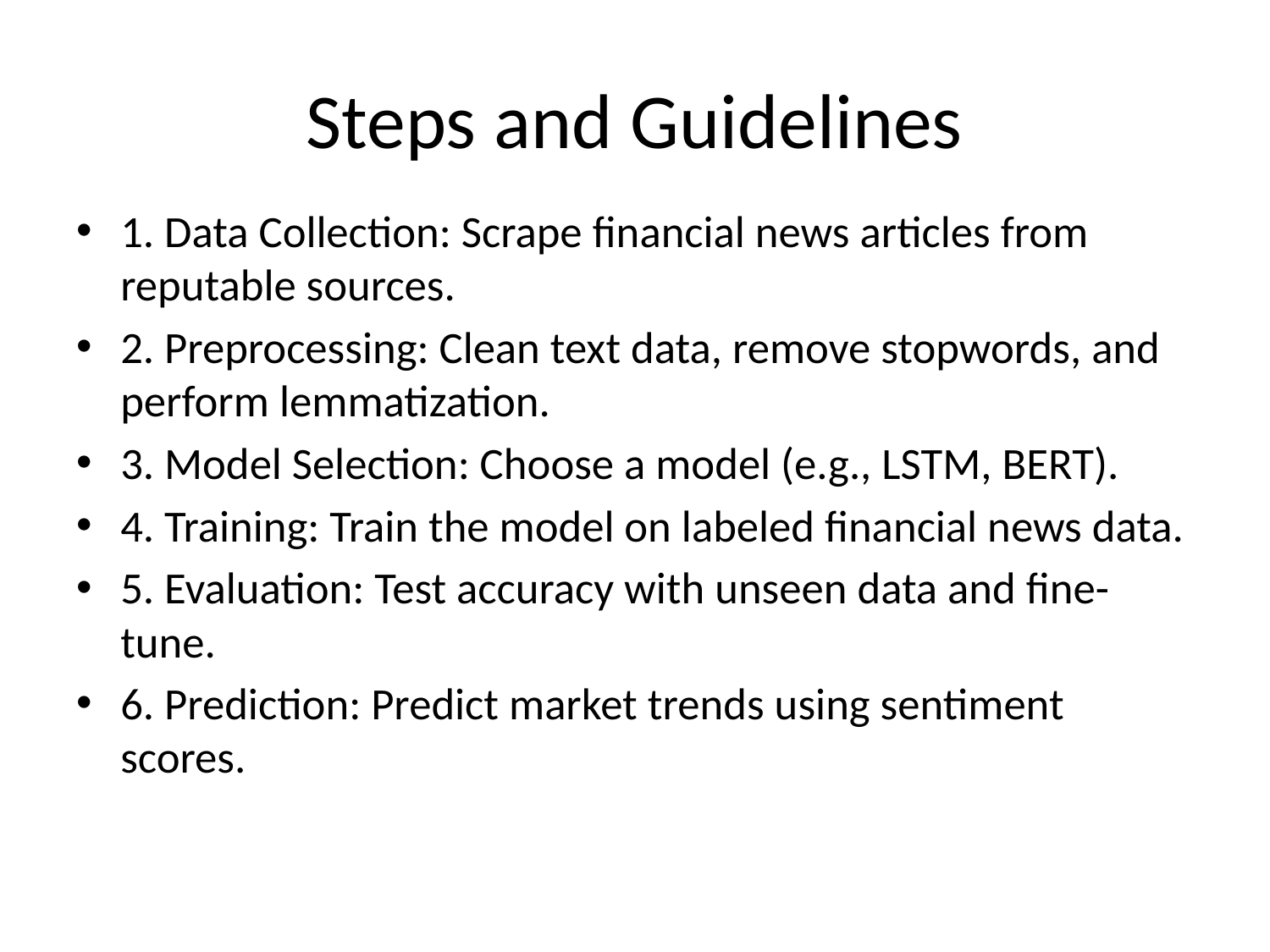

# Steps and Guidelines
1. Data Collection: Scrape financial news articles from reputable sources.
2. Preprocessing: Clean text data, remove stopwords, and perform lemmatization.
3. Model Selection: Choose a model (e.g., LSTM, BERT).
4. Training: Train the model on labeled financial news data.
5. Evaluation: Test accuracy with unseen data and fine-tune.
6. Prediction: Predict market trends using sentiment scores.